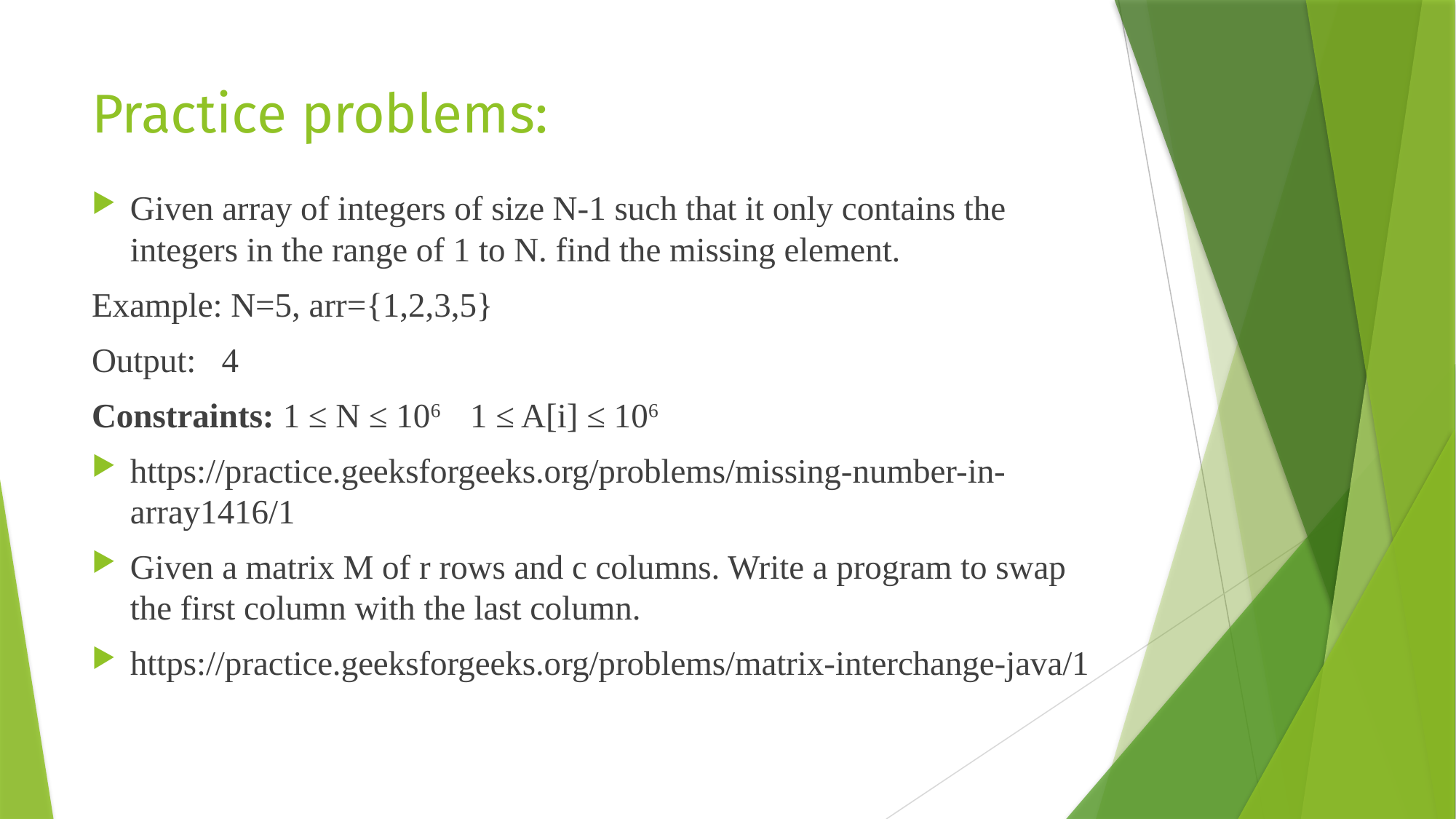

# Practice problems:
Given array of integers of size N-1 such that it only contains the integers in the range of 1 to N. find the missing element.
Example: N=5, arr={1,2,3,5}
Output:   4
Constraints: 1 ≤ N ≤ 106      1 ≤ A[i] ≤ 106
https://practice.geeksforgeeks.org/problems/missing-number-in-array1416/1
Given a matrix M of r rows and c columns. Write a program to swap the first column with the last column.
https://practice.geeksforgeeks.org/problems/matrix-interchange-java/1